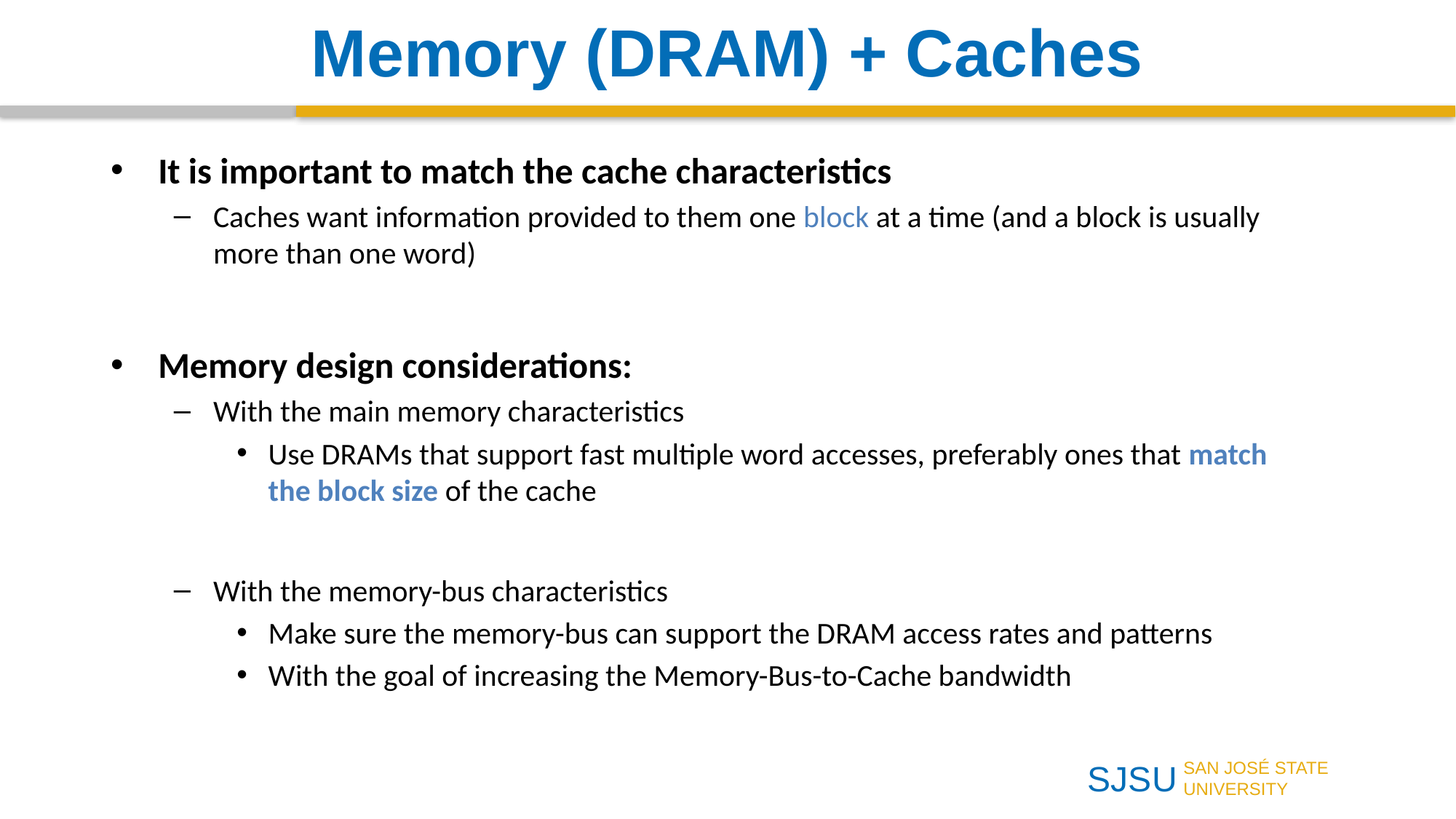

# Memory (DRAM) + Caches
It is important to match the cache characteristics
Caches want information provided to them one block at a time (and a block is usually more than one word)

Memory design considerations:
With the main memory characteristics
Use DRAMs that support fast multiple word accesses, preferably ones that match the block size of the cache

With the memory-bus characteristics
Make sure the memory-bus can support the DRAM access rates and patterns
With the goal of increasing the Memory-Bus-to-Cache bandwidth